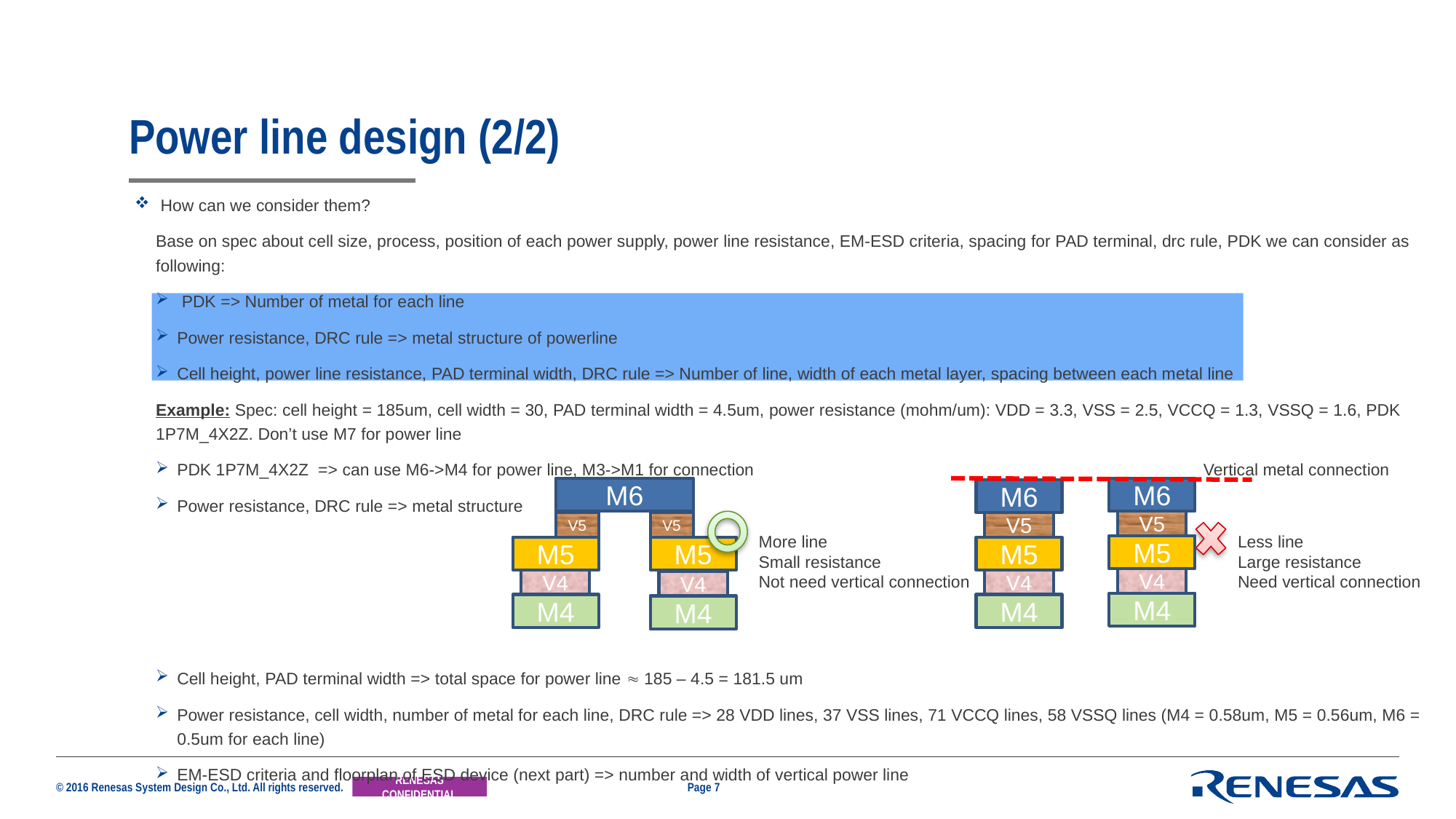

# Power line design (2/2)
 How can we consider them?
Base on spec about cell size, process, position of each power supply, power line resistance, EM-ESD criteria, spacing for PAD terminal, drc rule, PDK we can consider as following:
 PDK => Number of metal for each line
Power resistance, DRC rule => metal structure of powerline
Cell height, power line resistance, PAD terminal width, DRC rule => Number of line, width of each metal layer, spacing between each metal line
Example: Spec: cell height = 185um, cell width = 30, PAD terminal width = 4.5um, power resistance (mohm/um): VDD = 3.3, VSS = 2.5, VCCQ = 1.3, VSSQ = 1.6, PDK 1P7M_4X2Z. Don’t use M7 for power line
PDK 1P7M_4X2Z  => can use M6->M4 for power line, M3->M1 for connection
Power resistance, DRC rule => metal structure

Cell height, PAD terminal width => total space for power line ≈ 185 – 4.5 = 181.5 um
Power resistance, cell width, number of metal for each line, DRC rule => 28 VDD lines, 37 VSS lines, 71 VCCQ lines, 58 VSSQ lines (M4 = 0.58um, M5 = 0.56um, M6 = 0.5um for each line)
EM-ESD criteria and floorplan of ESD device (next part) => number and width of vertical power line

Vertical metal connection
M6
V5
V5
M5
M5
V4
V4
M4
M4
M6
V5
M5
V4
M4
M6
V5
M5
V4
M4

More line
Small resistance
Not need vertical connection
Less line
Large resistance
Need vertical connection
Page 7